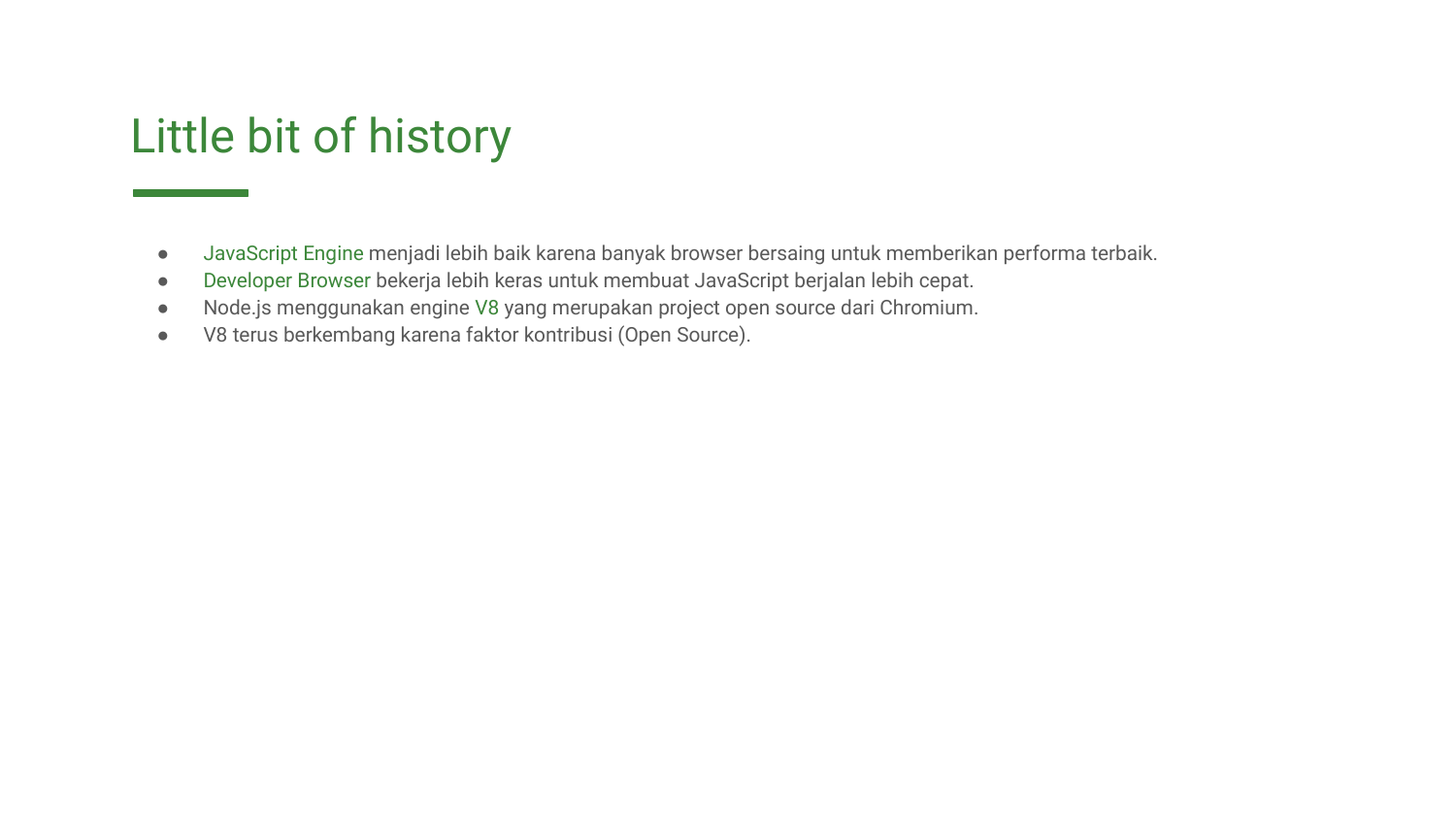

Little bit of history

JavaScript Engine menjadi lebih baik karena banyak browser bersaing untuk memberikan performa terbaik.
Developer Browser bekerja lebih keras untuk membuat JavaScript berjalan lebih cepat.
Node.js menggunakan engine V8 yang merupakan project open source dari Chromium.
V8 terus berkembang karena faktor kontribusi (Open Source).